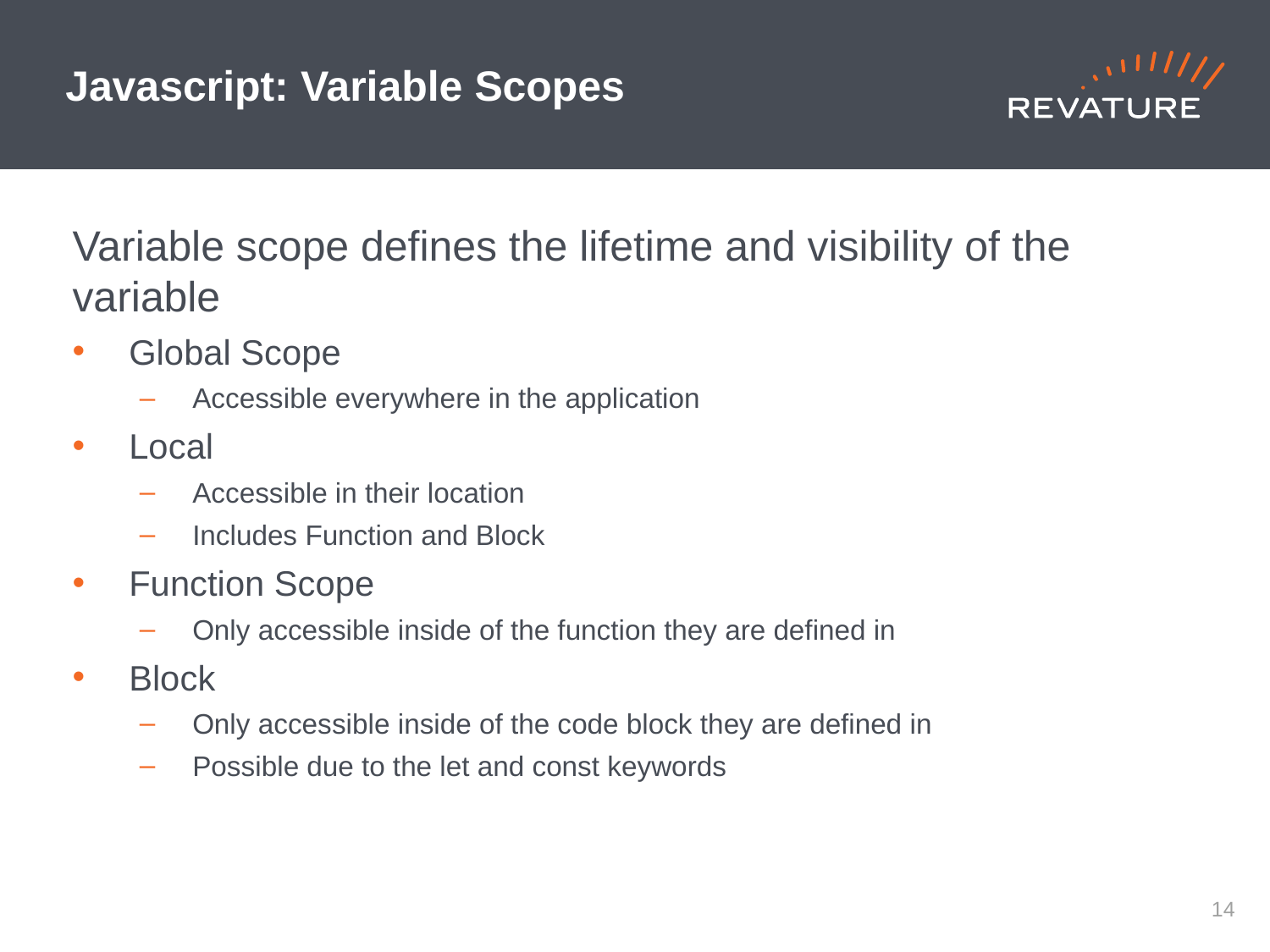

# Javascript: Variable Scopes
Variable scope defines the lifetime and visibility of the variable
Global Scope
Accessible everywhere in the application
Local
Accessible in their location
Includes Function and Block
Function Scope
Only accessible inside of the function they are defined in
Block
Only accessible inside of the code block they are defined in
Possible due to the let and const keywords

14